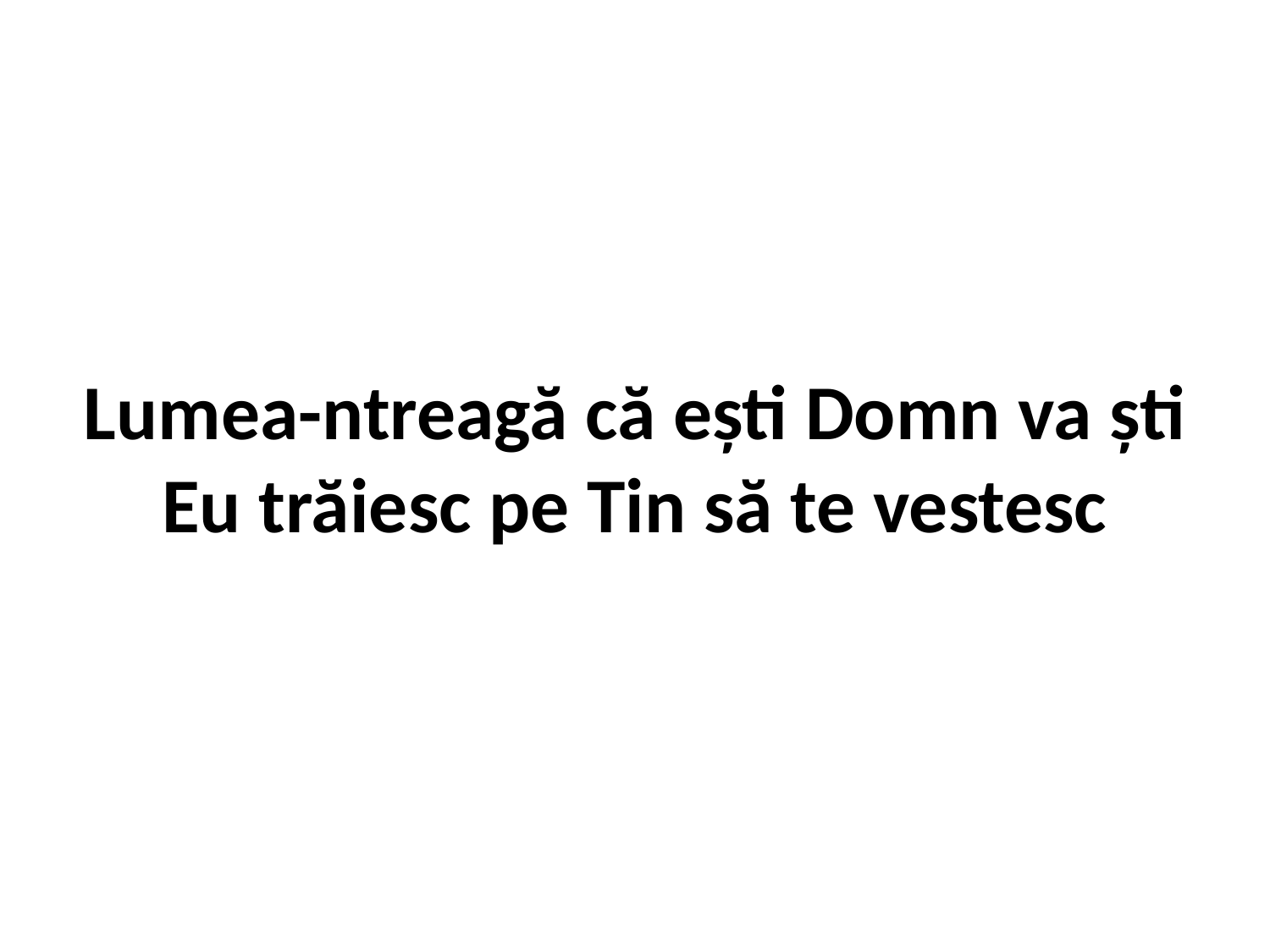

# Lumea-ntreagă că ești Domn va ști Eu trăiesc pe Tin să te vestesc